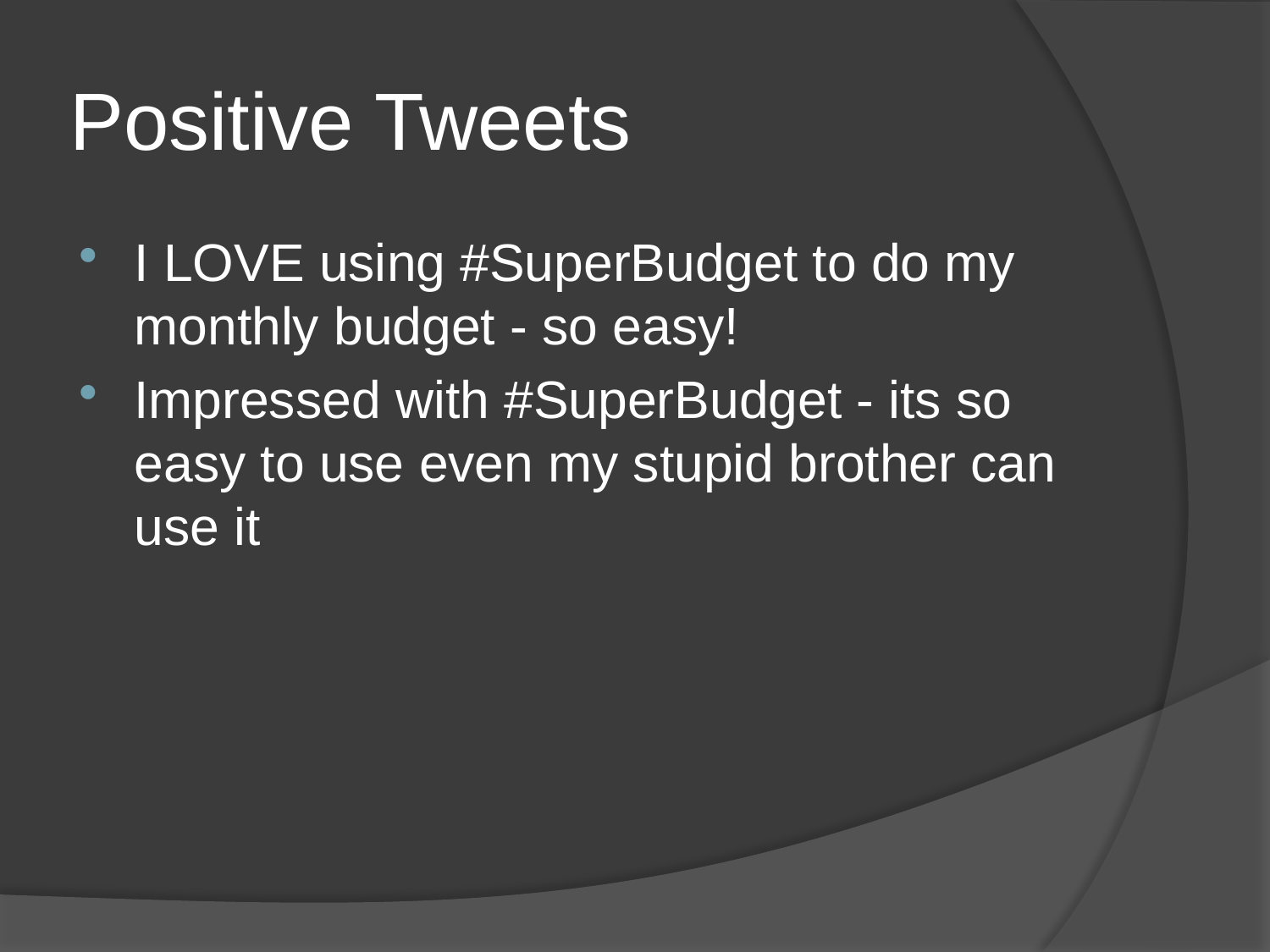

# Positive Tweets
I LOVE using #SuperBudget to do my monthly budget - so easy!
Impressed with #SuperBudget - its so easy to use even my stupid brother can use it